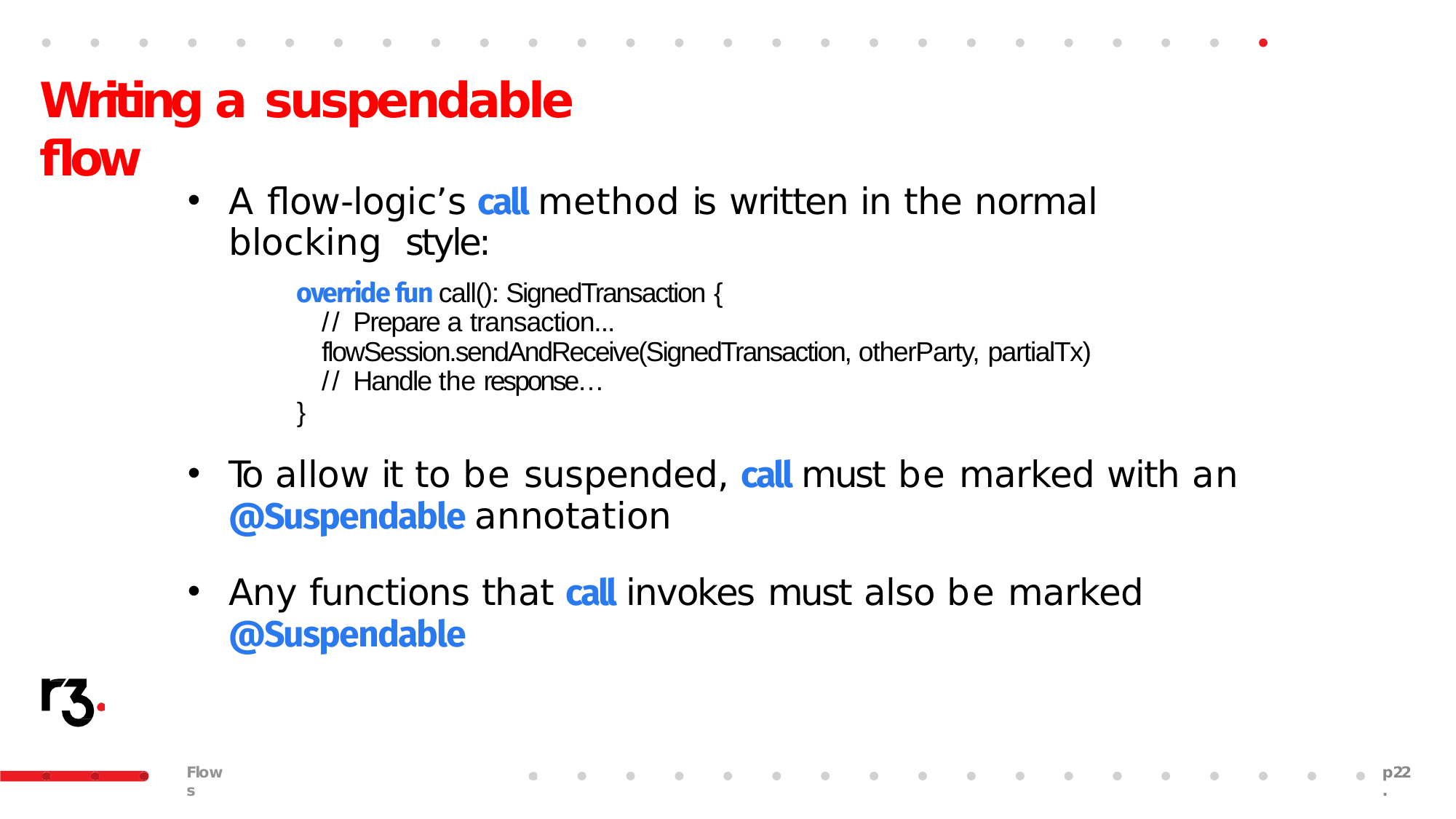

# Writing a suspendable flow
A flow-logic’s call method is written in the normal blocking  style:
override fun call(): SignedTransaction {
// Prepare a transaction...
flowSession.sendAndReceive(SignedTransaction, otherParty, partialTx)
// Handle the response…
}

To allow it to be suspended, call must be marked with an
@Suspendable annotation
Any functions that call invokes must also be marked
@Suspendable
Flows
p22.